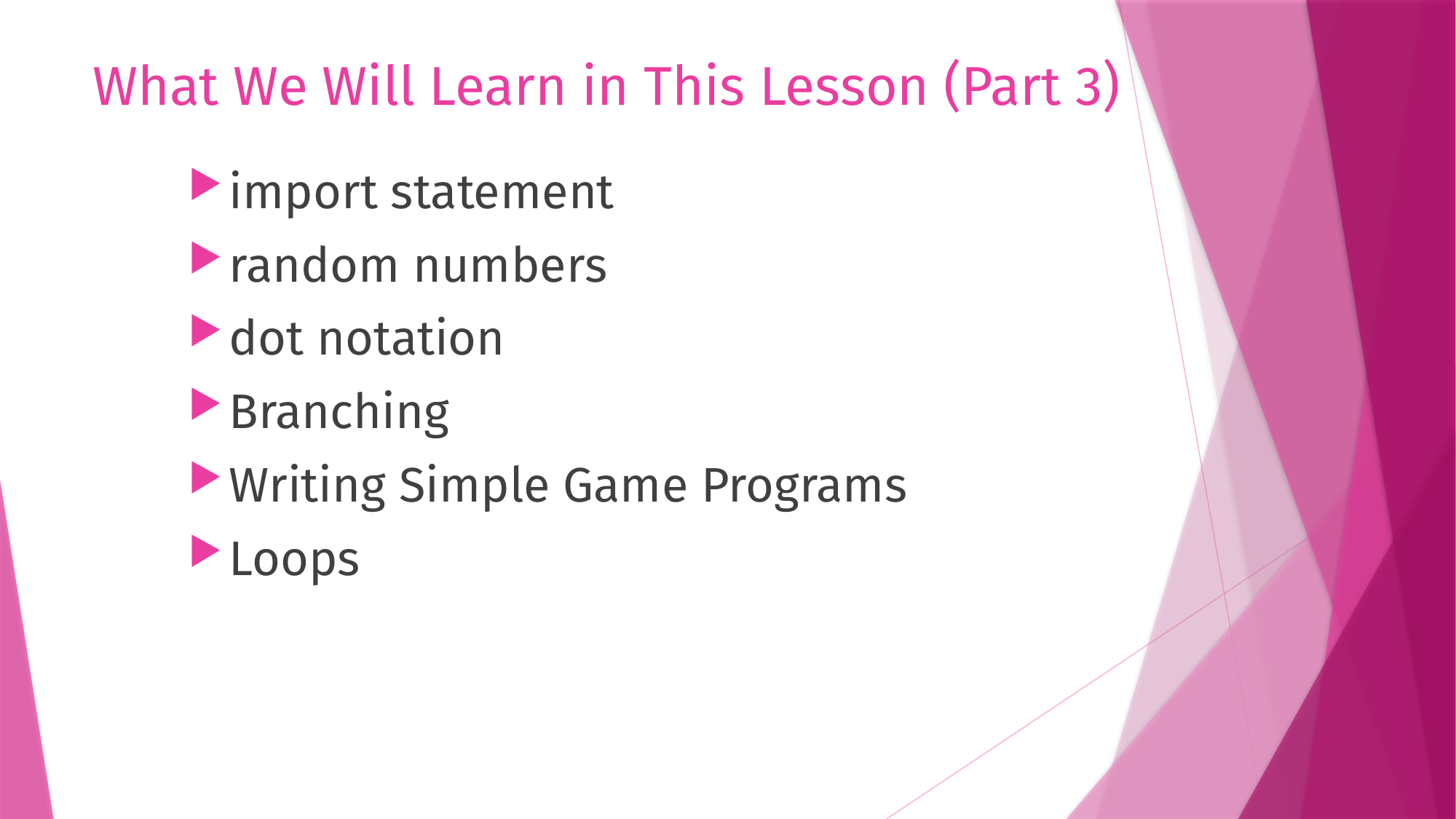

# What We Will Learn in This Lesson (Part 3)
import statement
random numbers
dot notation
Branching
Writing Simple Game Programs
Loops